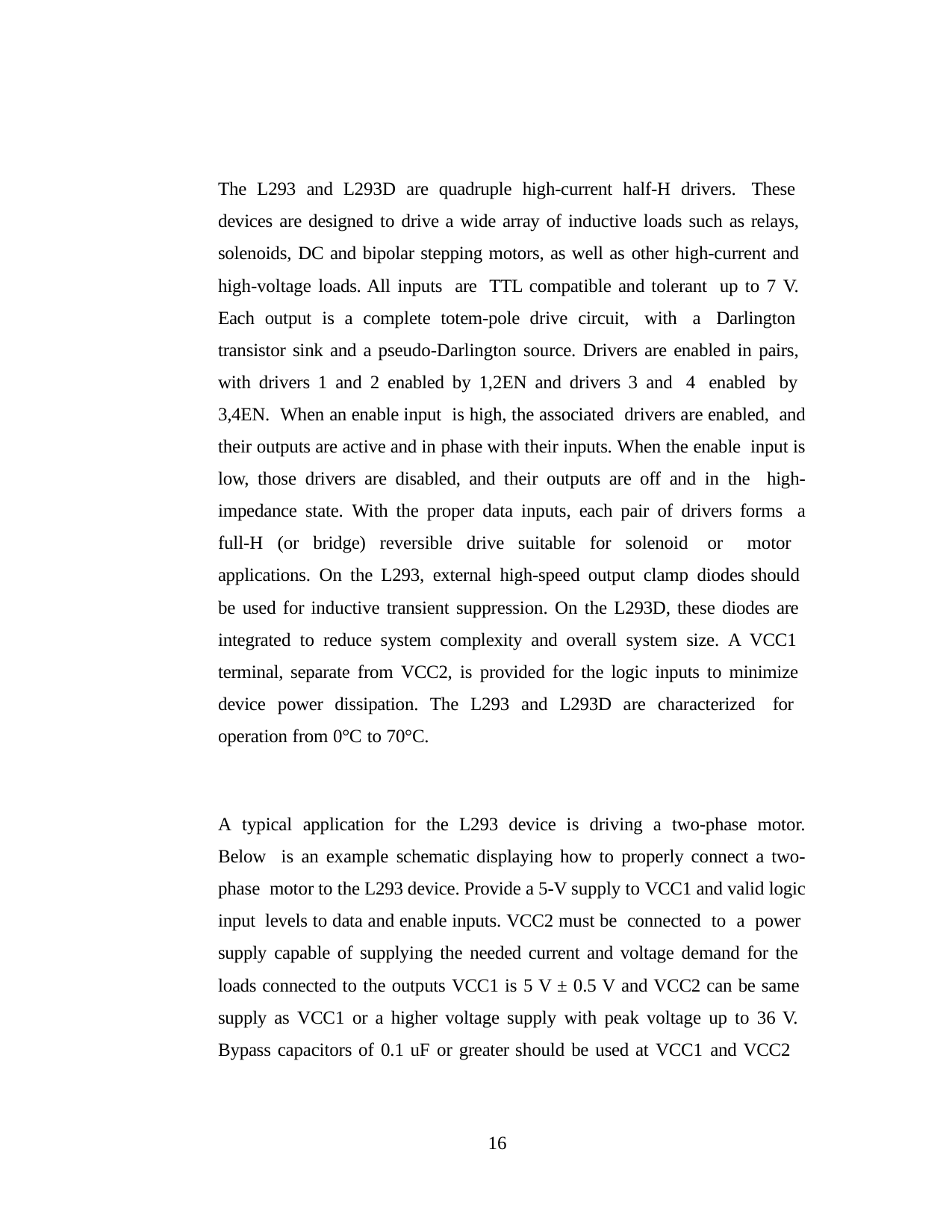

The L293 and L293D are quadruple high-current half-H drivers. These  devices are designed to drive a wide array of inductive loads such as relays,  solenoids, DC and bipolar stepping motors, as well as other high-current and  high-voltage loads. All inputs are TTL compatible and tolerant up to 7 V.  Each output is a complete totem-pole drive circuit, with a Darlington  transistor sink and a pseudo-Darlington source. Drivers are enabled in pairs,  with drivers 1 and 2 enabled by 1,2EN and drivers 3 and 4 enabled by  3,4EN. When an enable input is high, the associated drivers are enabled,  and their outputs are active and in phase with their inputs. When the enable  input is low, those drivers are disabled, and their outputs are off and in the  high-impedance state. With the proper data inputs, each pair of drivers forms  a full-H (or bridge) reversible drive suitable for solenoid or motor  applications. On the L293, external high-speed output clamp diodes should  be used for inductive transient suppression. On the L293D, these diodes are  integrated to reduce system complexity and overall system size. A VCC1  terminal, separate from VCC2, is provided for the logic inputs to minimize  device power dissipation. The L293 and L293D are characterized for  operation from 0°C to 70°C.

A typical application for the L293 device is driving a two-phase motor. Below  is an example schematic displaying how to properly connect a two-phase  motor to the L293 device. Provide a 5-V supply to VCC1 and valid logic input  levels to data and enable inputs. VCC2 must be connected to a power  supply capable of supplying the needed current and voltage demand for the  loads connected to the outputs VCC1 is 5 V ± 0.5 V and VCC2 can be same  supply as VCC1 or a higher voltage supply with peak voltage up to 36 V.  Bypass capacitors of 0.1 uF or greater should be used at VCC1 and VCC2
16